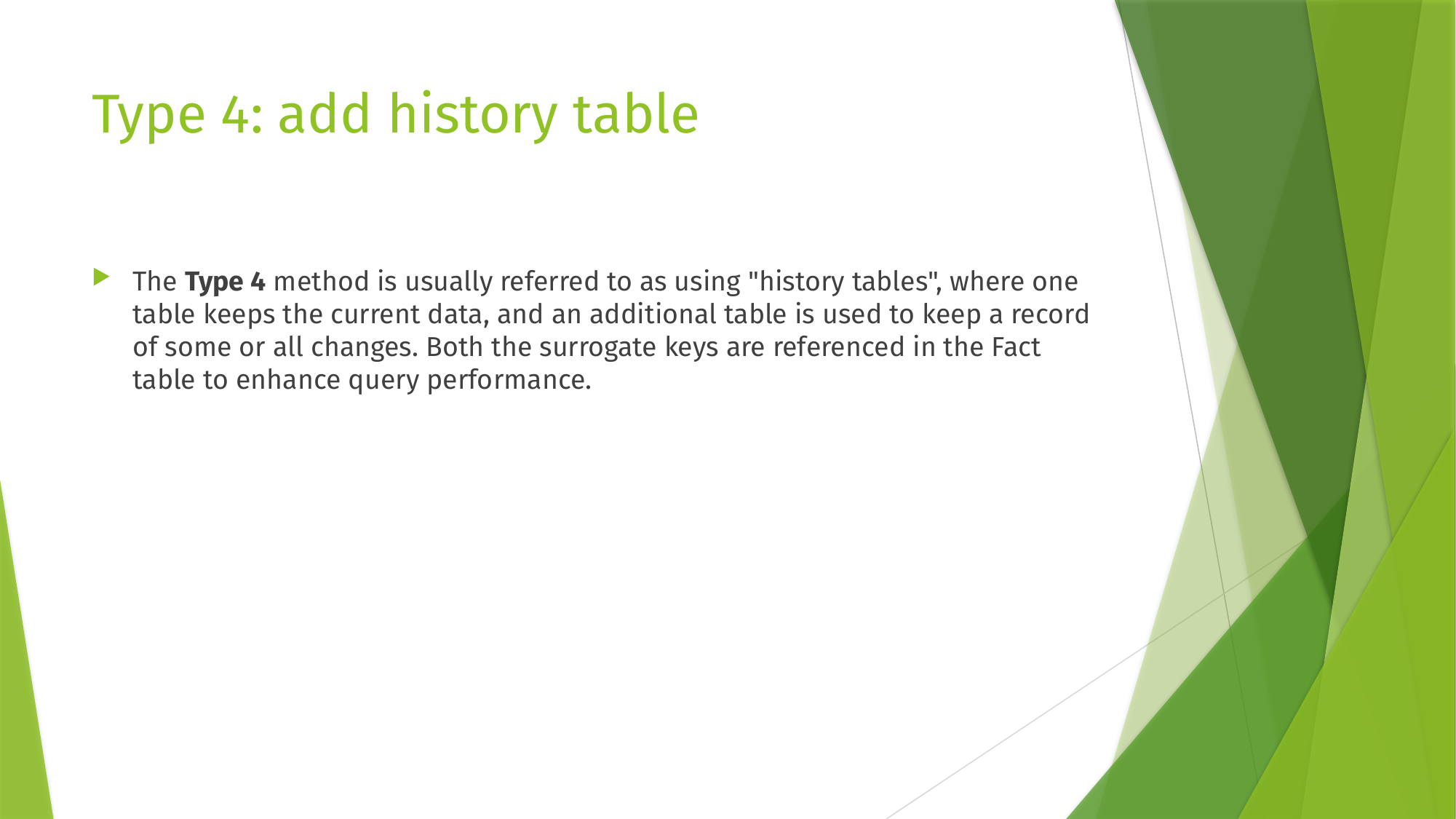

# Type 4: add history table
The Type 4 method is usually referred to as using "history tables", where one table keeps the current data, and an additional table is used to keep a record of some or all changes. Both the surrogate keys are referenced in the Fact table to enhance query performance.